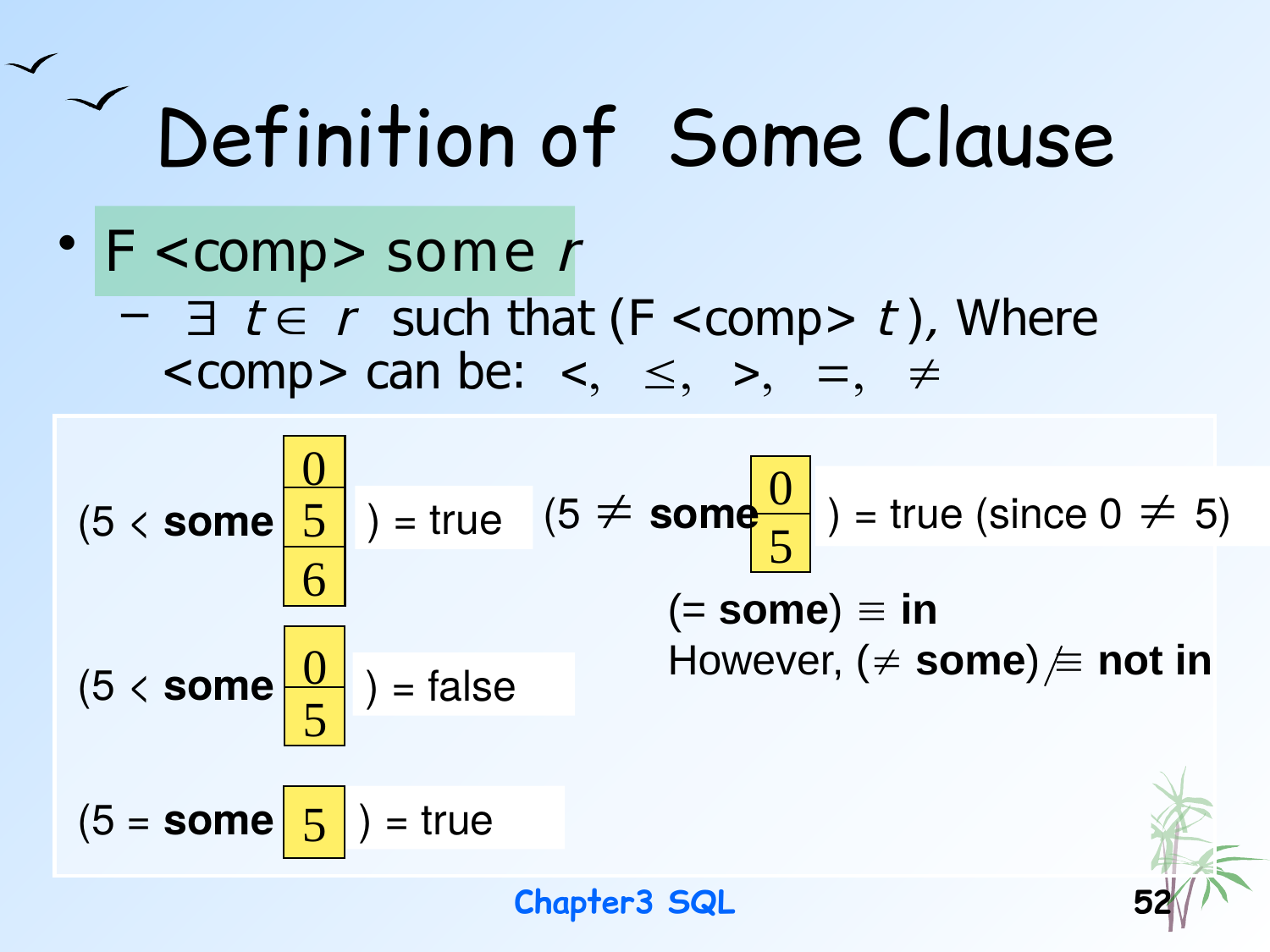

# Definition of  Some Clause

F <comp> some r
 ∃ t ∈ r  such that (F <comp> t ), Where <comp> can be:  <,  ≤,  >,  =,  ≠

0
5
6
(5 < some
0
5
(5 ≠ some
) = true (since 0 ≠ 5)
)
) = true
)
(= some) ≡ in
However, (≠ some) ≡ not in

0
5
(5 < some
) = false
)
5
) = true
(5 = some
)
Chapter3 SQL
52